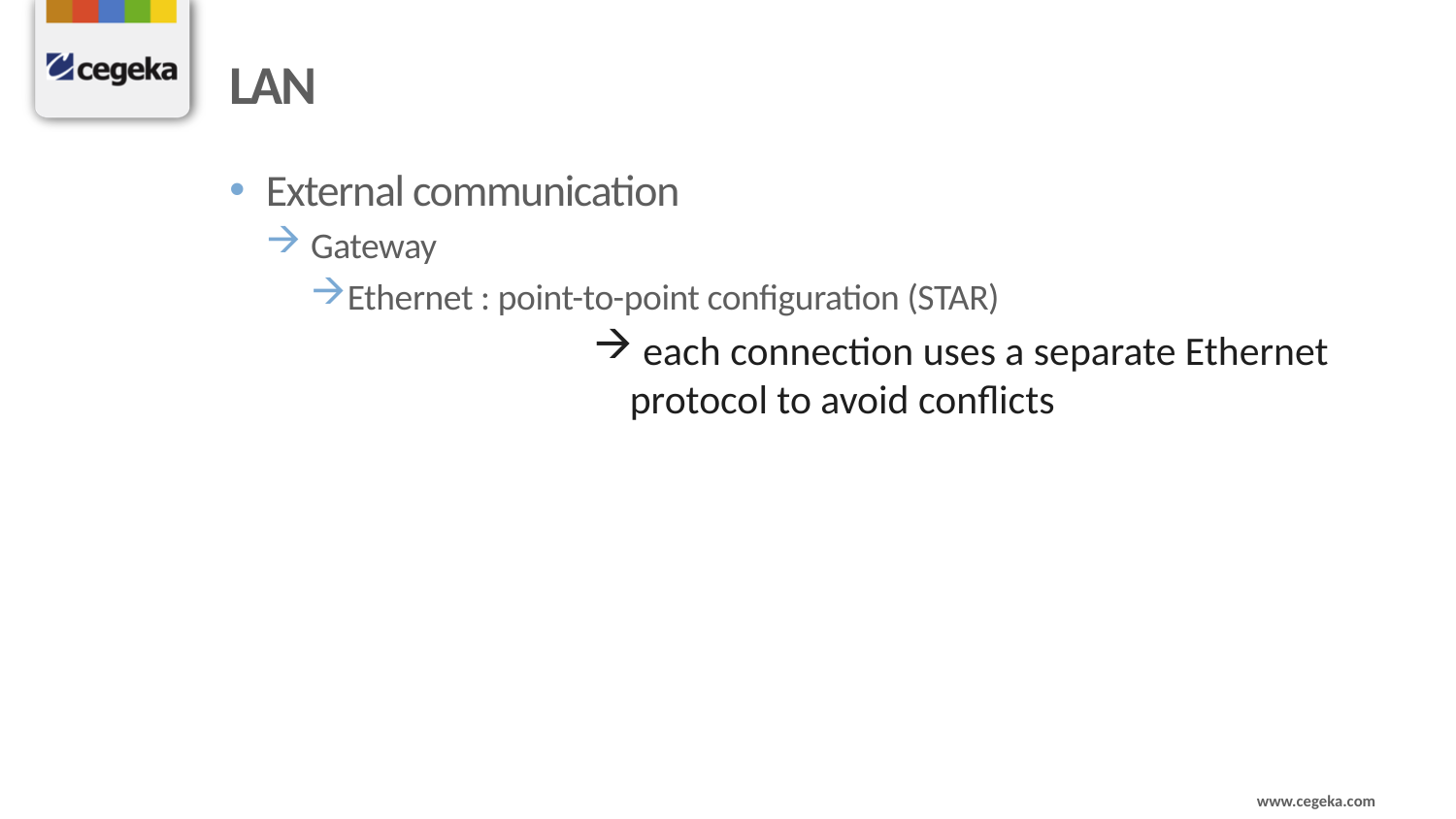

# LAN
External communication
Gateway
Ethernet : point-to-point configuration (STAR)
 each connection uses a separate Ethernet protocol to avoid conflicts